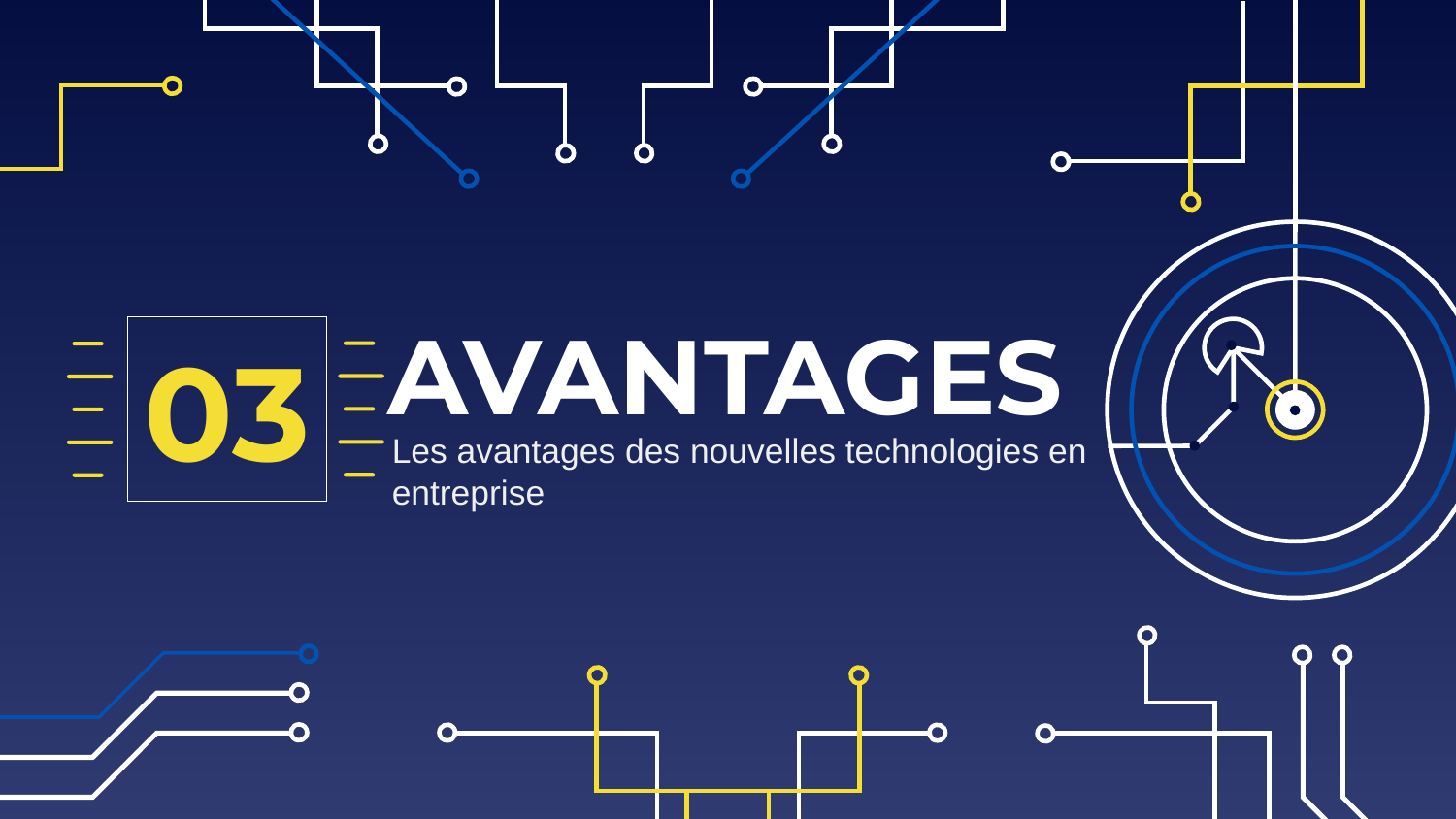

03
AVANTAGES

Les avantages des nouvelles technologies en entreprise